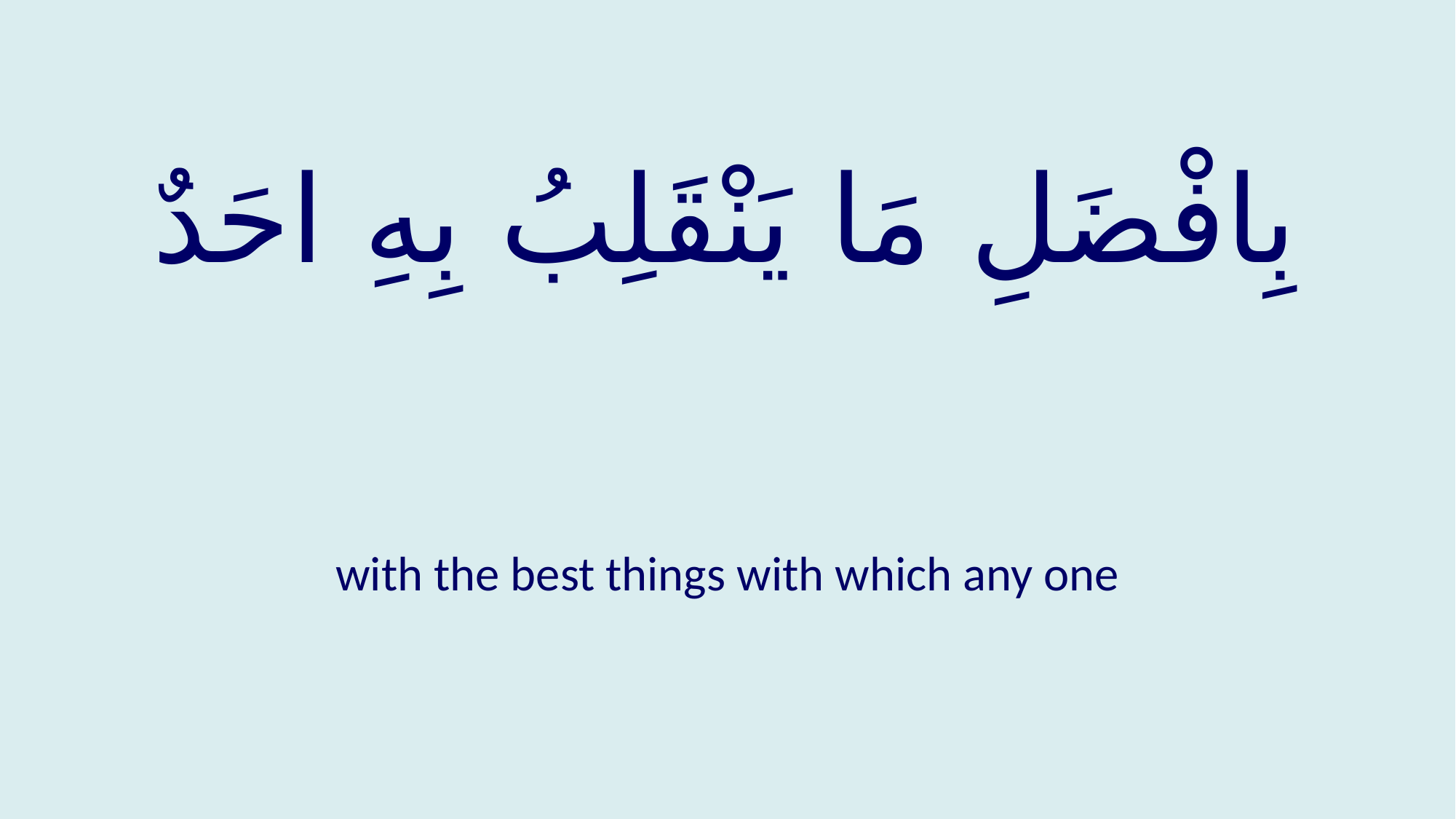

# بِافْضَلِ مَا يَنْقَلِبُ بِهِ احَدٌ
with the best things with which any one